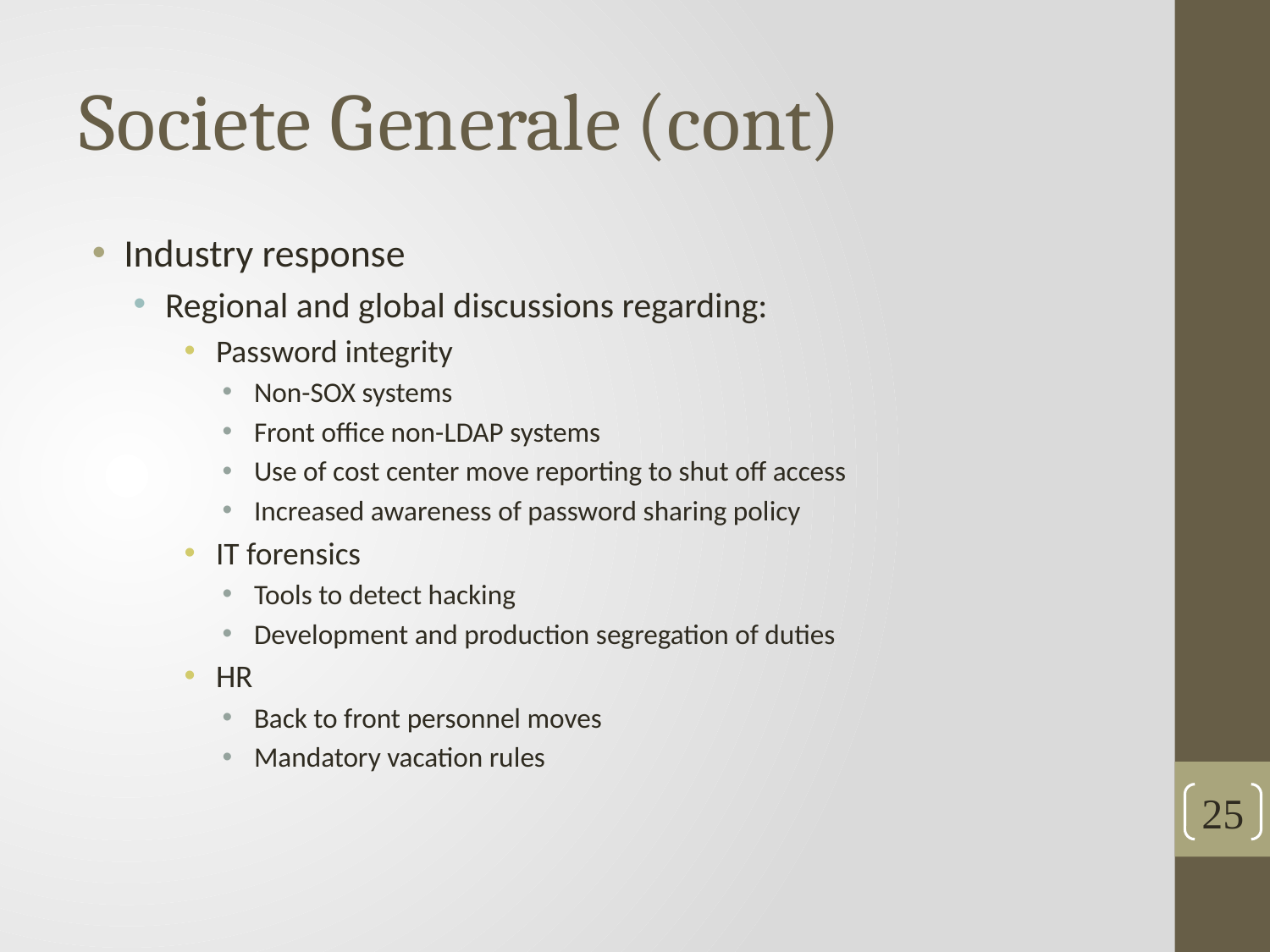

# Societe Generale (cont)
Industry response
Regional and global discussions regarding:
Password integrity
Non-SOX systems
Front office non-LDAP systems
Use of cost center move reporting to shut off access
Increased awareness of password sharing policy
IT forensics
Tools to detect hacking
Development and production segregation of duties
HR
Back to front personnel moves
Mandatory vacation rules

25